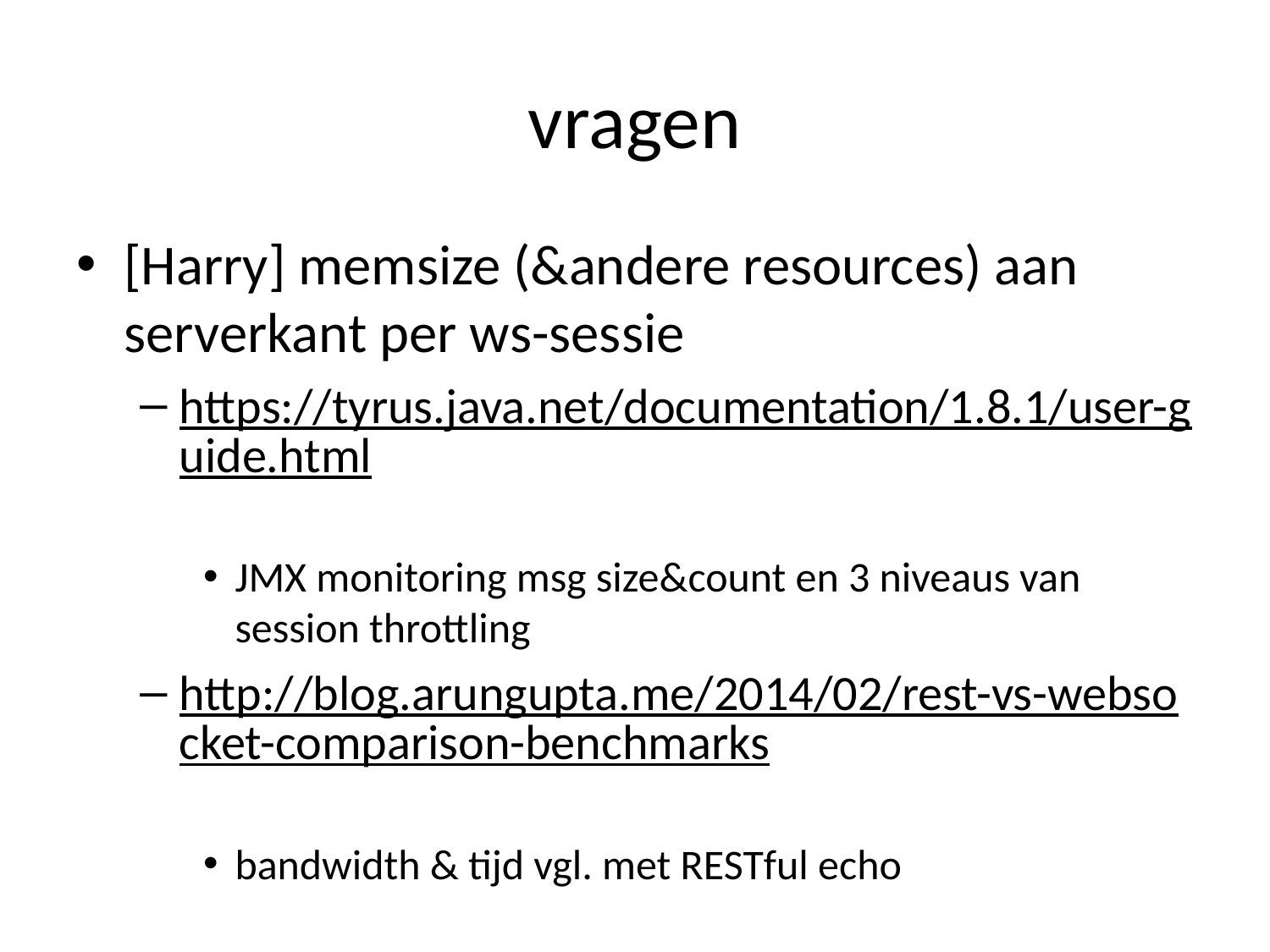

# vragen
[Harry] memsize (&andere resources) aan serverkant per ws-sessie
https://tyrus.java.net/documentation/1.8.1/user-guide.html
JMX monitoring msg size&count en 3 niveaus van session throttling
http://blog.arungupta.me/2014/02/rest-vs-websocket-comparison-benchmarks
bandwidth & tijd vgl. met RESTful echo